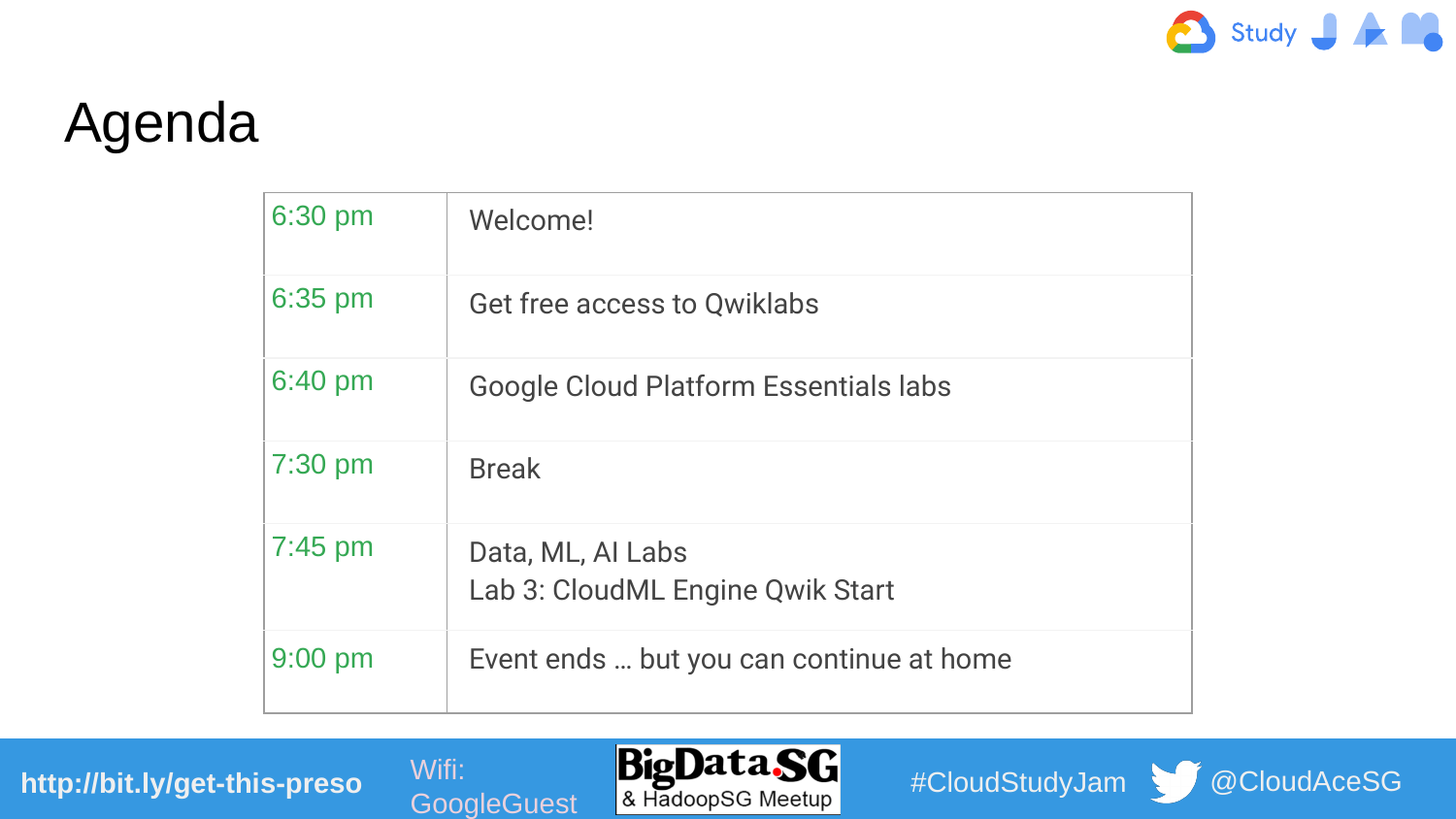

# Agenda
| 6:30 pm | Welcome! |
| --- | --- |
| 6:35 pm | Get free access to Qwiklabs |
| 6:40 pm | Google Cloud Platform Essentials labs |
| 7:30 pm | Break |
| 7:45 pm | Data, ML, AI Labs Lab 3: CloudML Engine Qwik Start |
| 9:00 pm | Event ends … but you can continue at home |